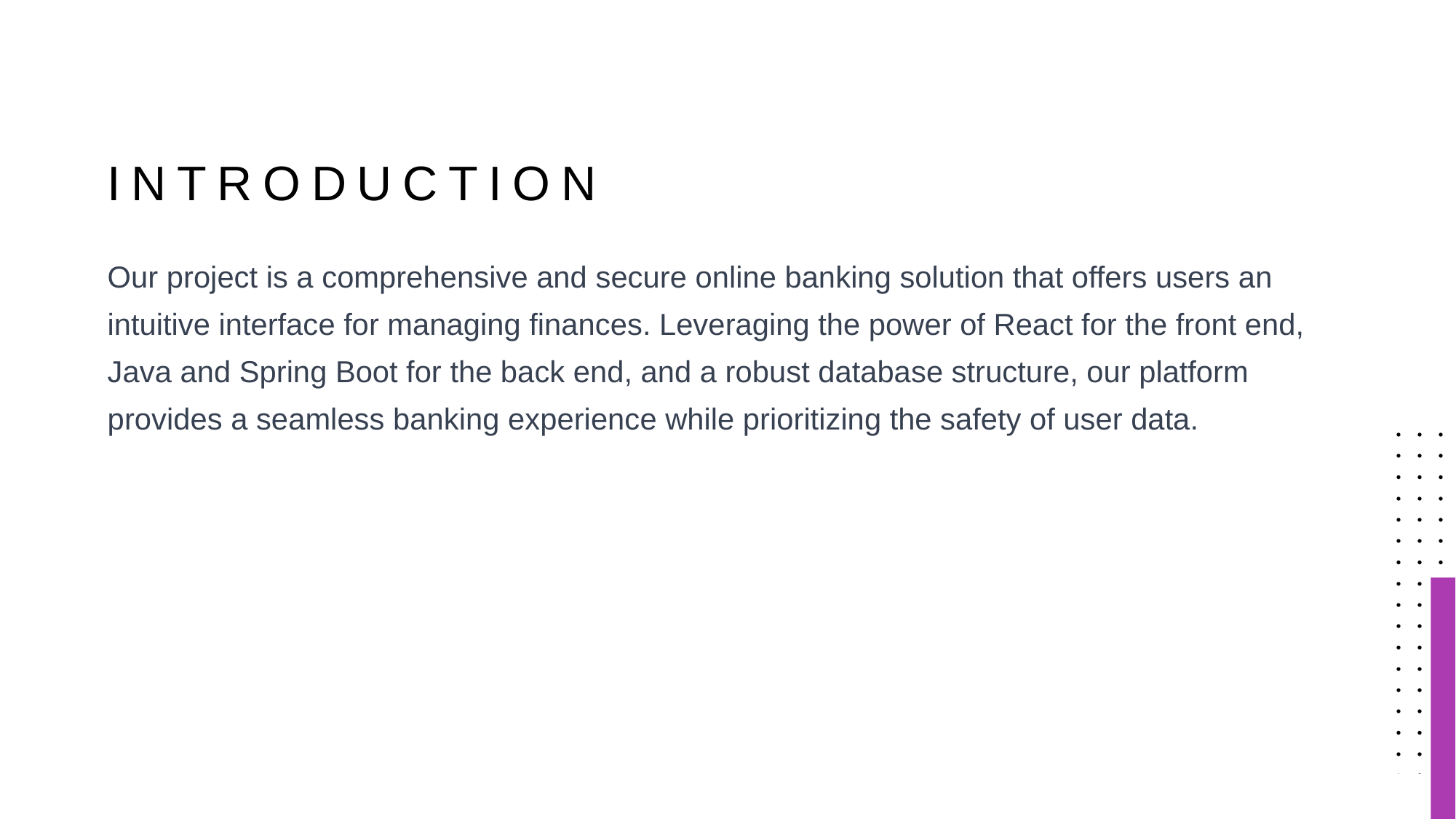

# Introduction
Our project is a comprehensive and secure online banking solution that offers users an intuitive interface for managing finances. Leveraging the power of React for the front end, Java and Spring Boot for the back end, and a robust database structure, our platform provides a seamless banking experience while prioritizing the safety of user data.